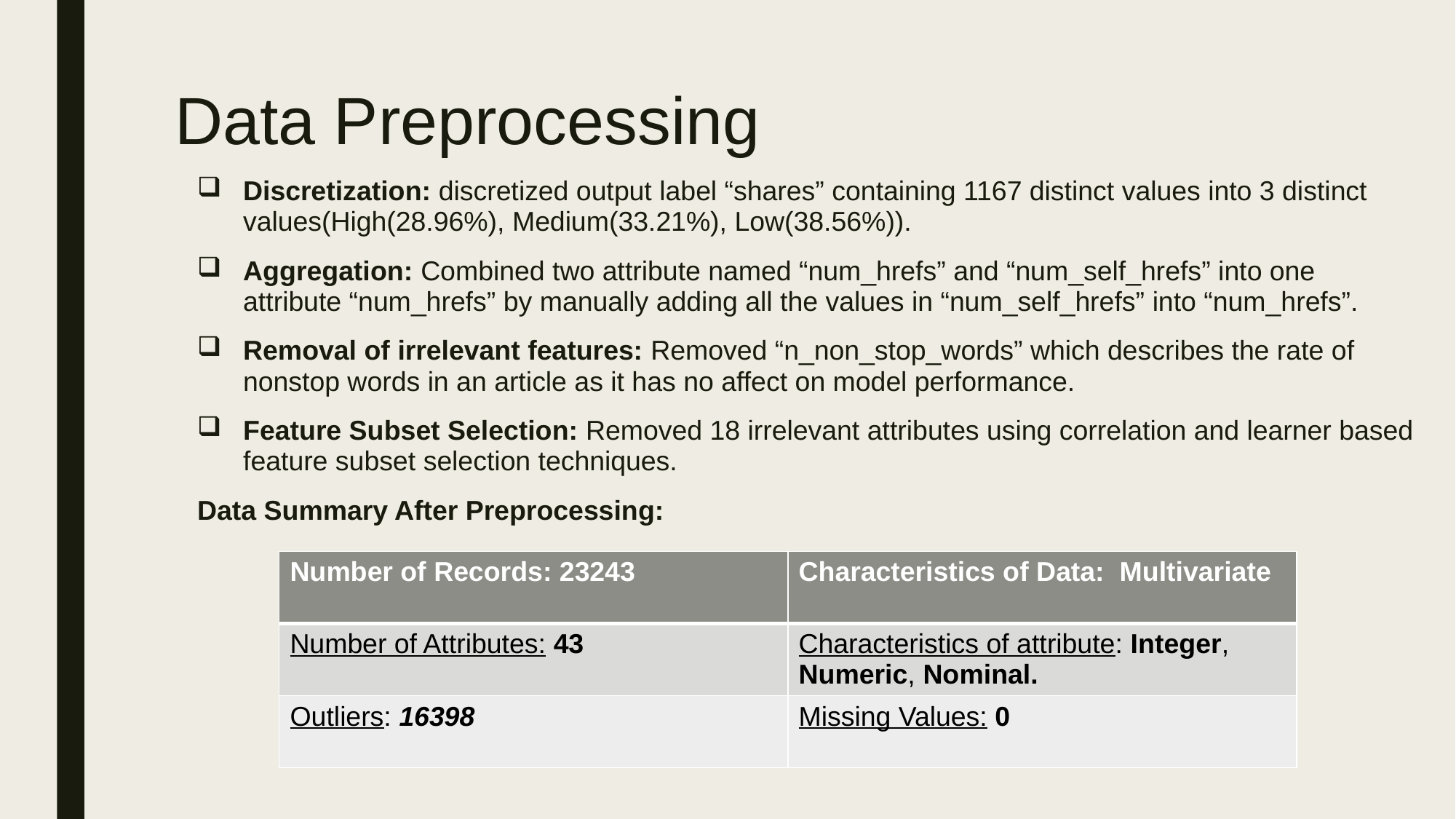

# Data Preprocessing
Discretization: discretized output label “shares” containing 1167 distinct values into 3 distinct values(High(28.96%), Medium(33.21%), Low(38.56%)).
Aggregation: Combined two attribute named “num_hrefs” and “num_self_hrefs” into one attribute “num_hrefs” by manually adding all the values in “num_self_hrefs” into “num_hrefs”.
Removal of irrelevant features: Removed “n_non_stop_words” which describes the rate of nonstop words in an article as it has no affect on model performance.
Feature Subset Selection: Removed 18 irrelevant attributes using correlation and learner based feature subset selection techniques.
Data Summary After Preprocessing:

| Number of Records: 23243 | Characteristics of Data: Multivariate |
| --- | --- |
| Number of Attributes: 43 | Characteristics of attribute: Integer, Numeric, Nominal. |
| Outliers: 16398 | Missing Values: 0 |